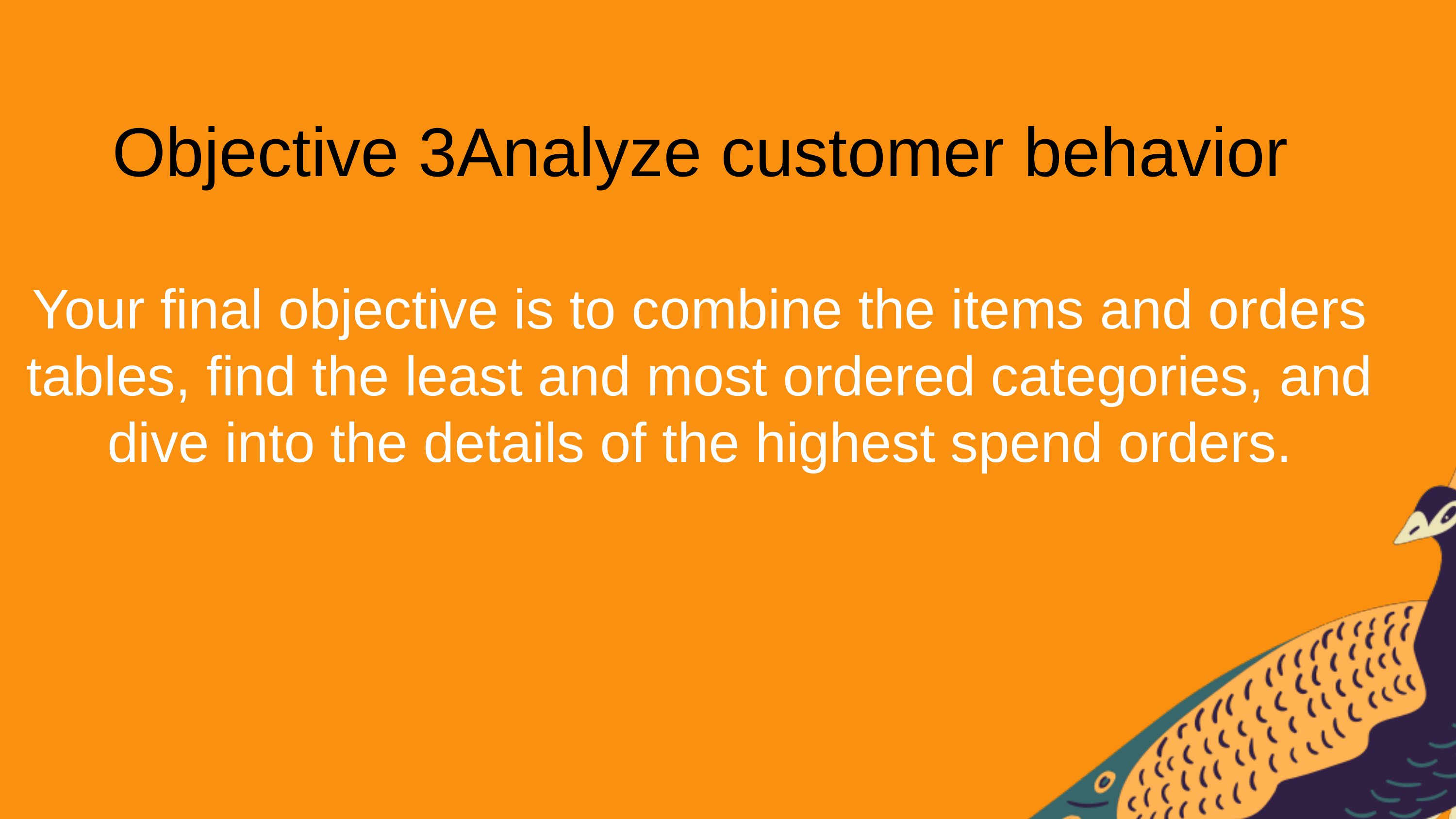

Objective 3Analyze customer behavior

Your final objective is to combine the items and orders tables, find the least and most ordered categories, and dive into the details of the highest spend orders.